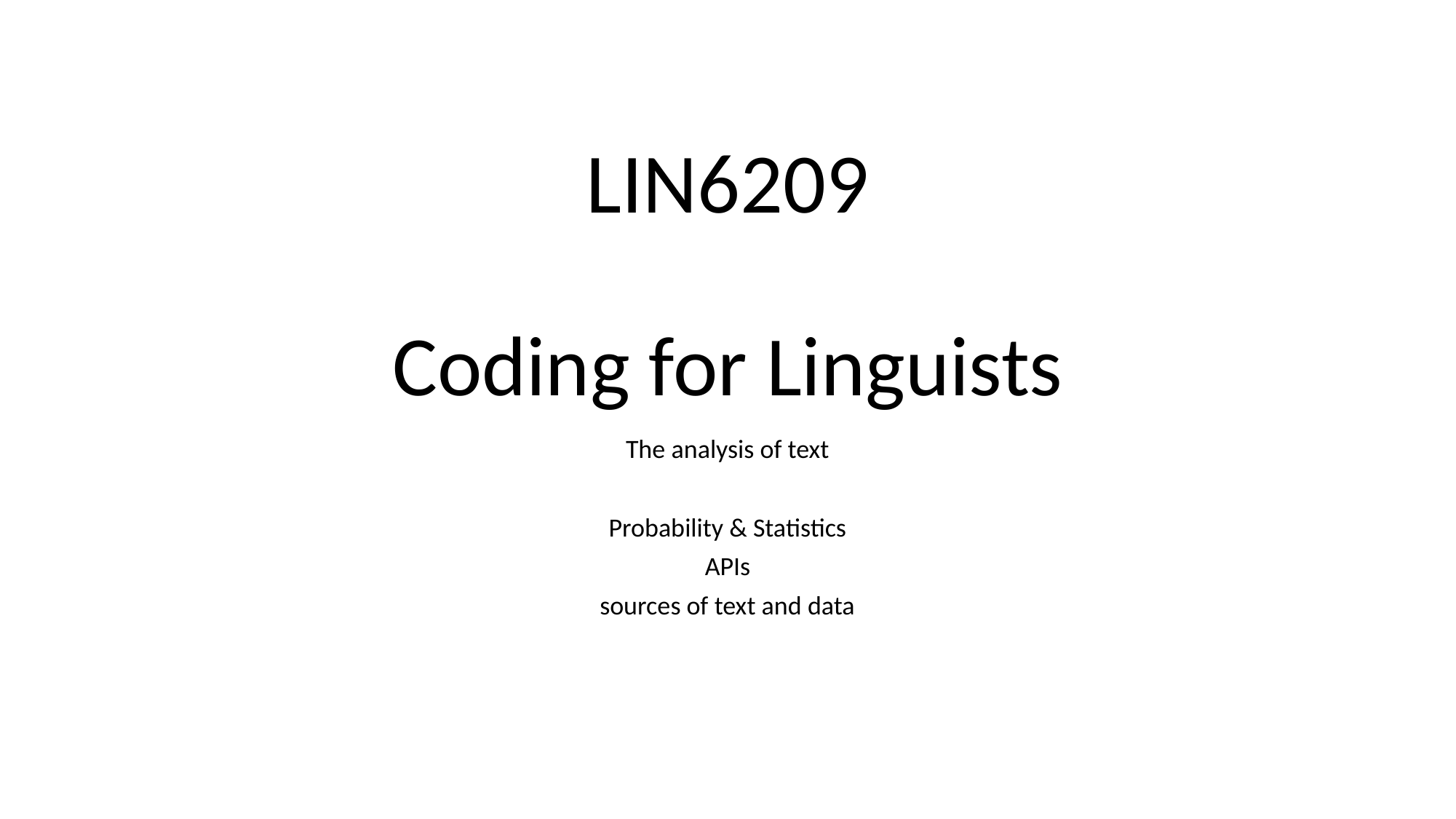

# LIN6209 Coding for Linguists
The analysis of text

Probability & Statistics
APIs
sources of text and data